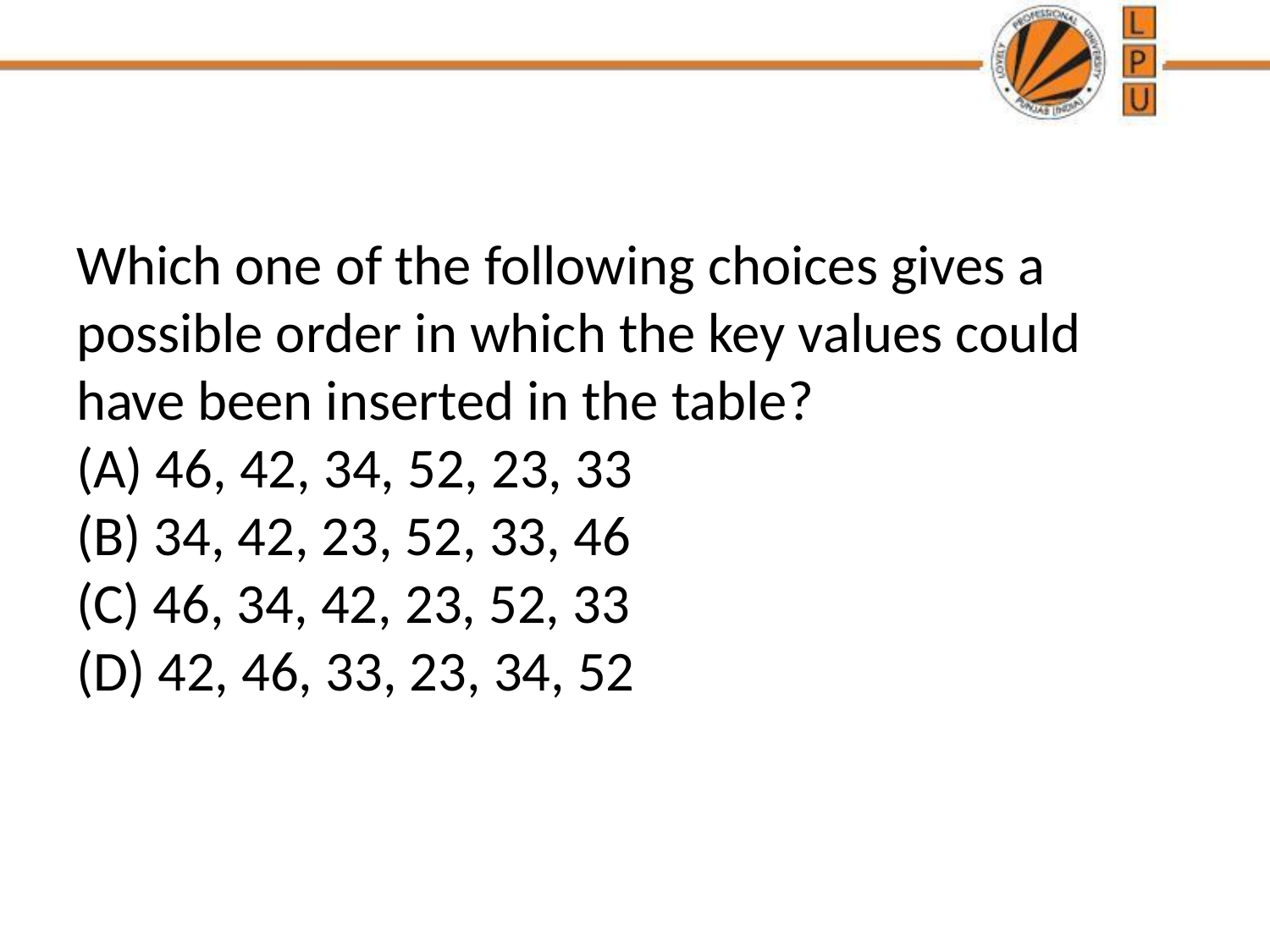

#
Which one of the following choices gives a possible order in which the key values could have been inserted in the table?
(A) 46, 42, 34, 52, 23, 33
(B) 34, 42, 23, 52, 33, 46
(C) 46, 34, 42, 23, 52, 33
(D) 42, 46, 33, 23, 34, 52